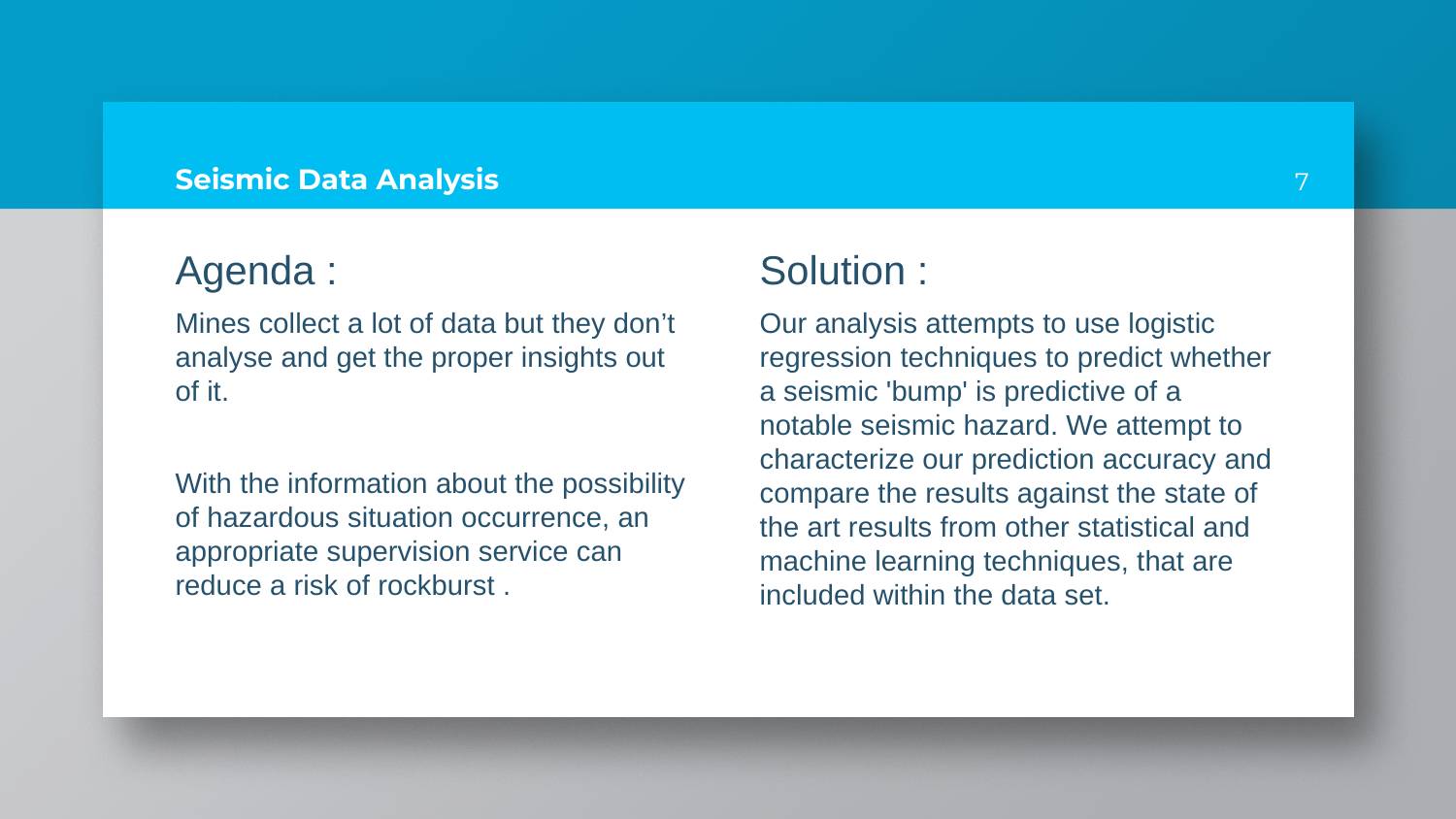

# Seismic Data Analysis
7
Agenda :
Mines collect a lot of data but they don’t analyse and get the proper insights out of it.

With the information about the possibility of hazardous situation occurrence, an appropriate supervision service can reduce a risk of rockburst .
Solution :
Our analysis attempts to use logistic regression techniques to predict whether a seismic 'bump' is predictive of a notable seismic hazard. We attempt to characterize our prediction accuracy and compare the results against the state of the art results from other statistical and machine learning techniques, that are included within the data set.